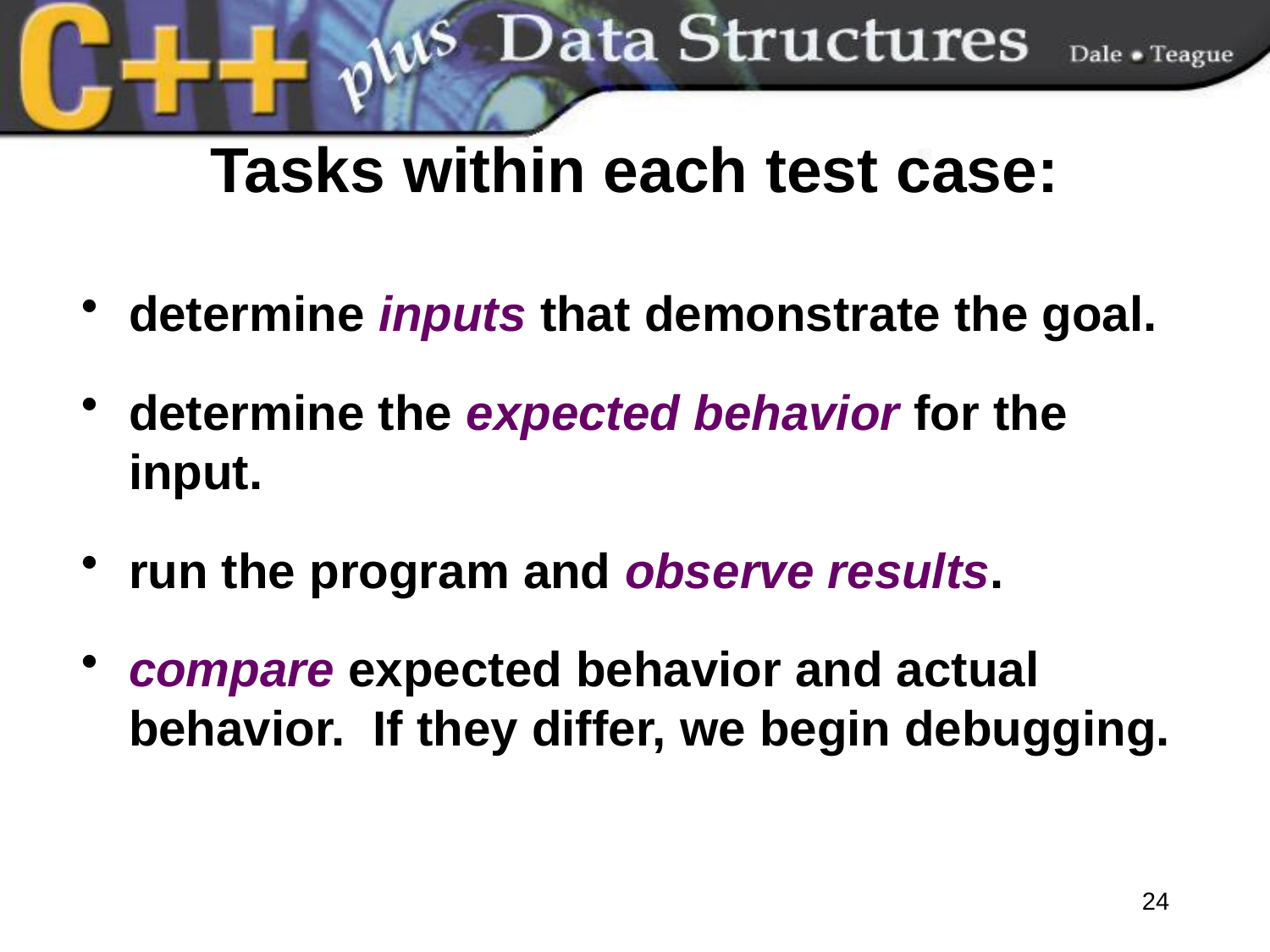

# Tasks within each test case:
determine inputs that demonstrate the goal.

determine the expected behavior for the input.

run the program and observe results.

compare expected behavior and actual behavior.  If they differ, we begin debugging.